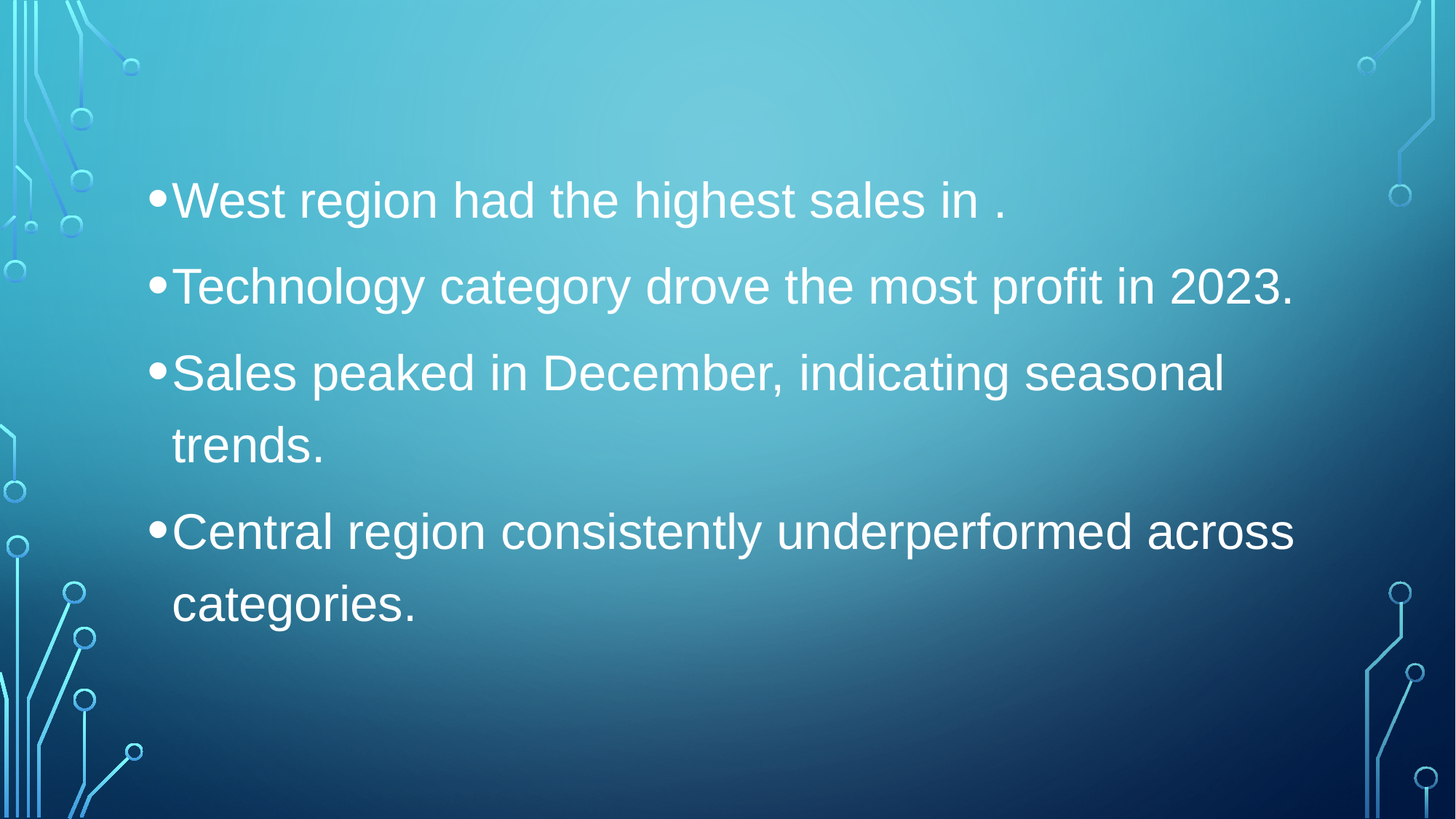

#
West region had the highest sales in .
Technology category drove the most profit in 2023.
Sales peaked in December, indicating seasonal trends.
Central region consistently underperformed across categories.